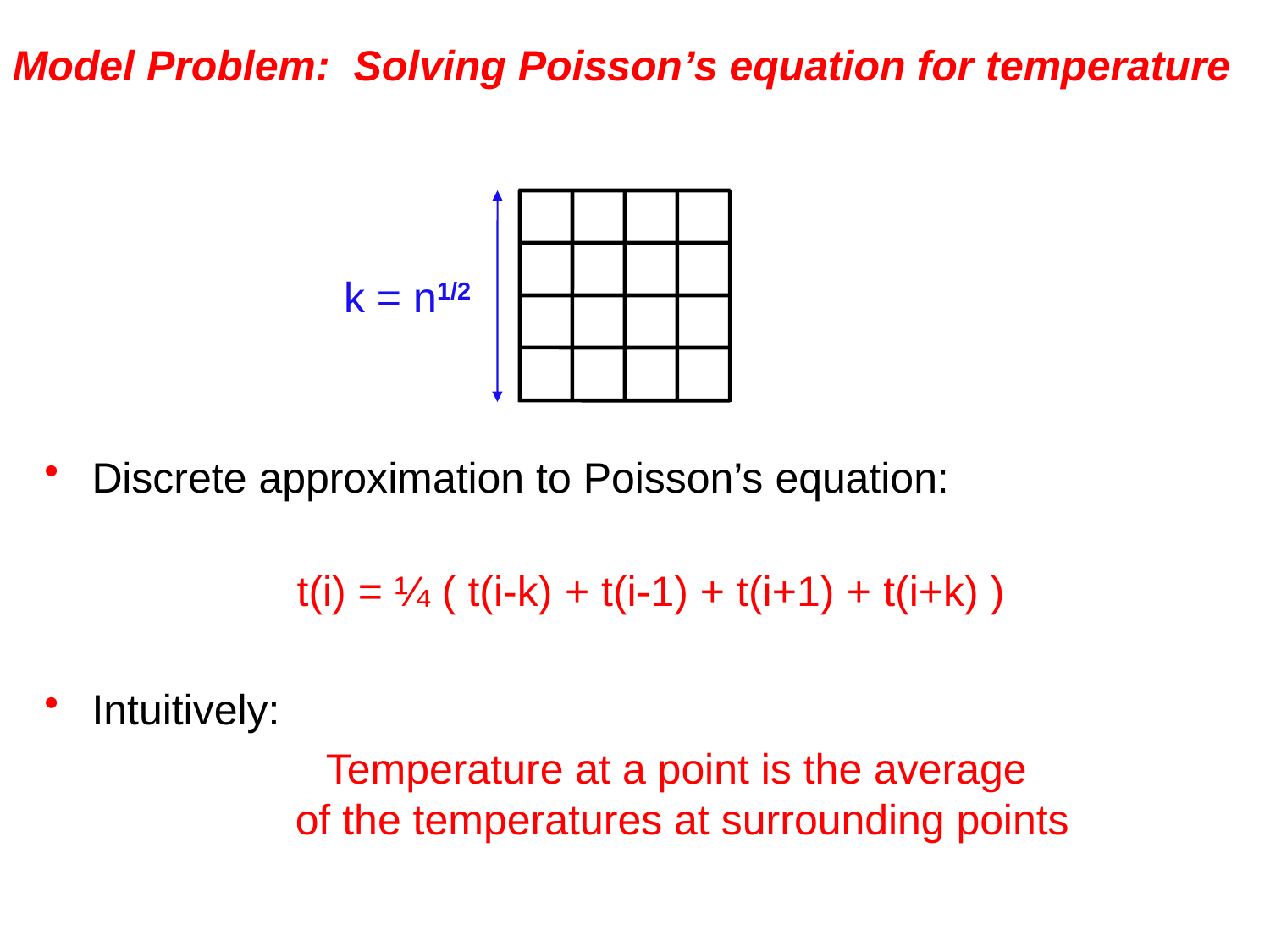

# Model Problem:  Solving Poisson’s equation for temperature

k = n1/2
Discrete approximation to Poisson’s equation:

t(i) = ¼ ( t(i-k) + t(i-1) + t(i+1) + t(i+k) )

Intuitively:
Temperature at a point is the average
of the temperatures at surrounding points